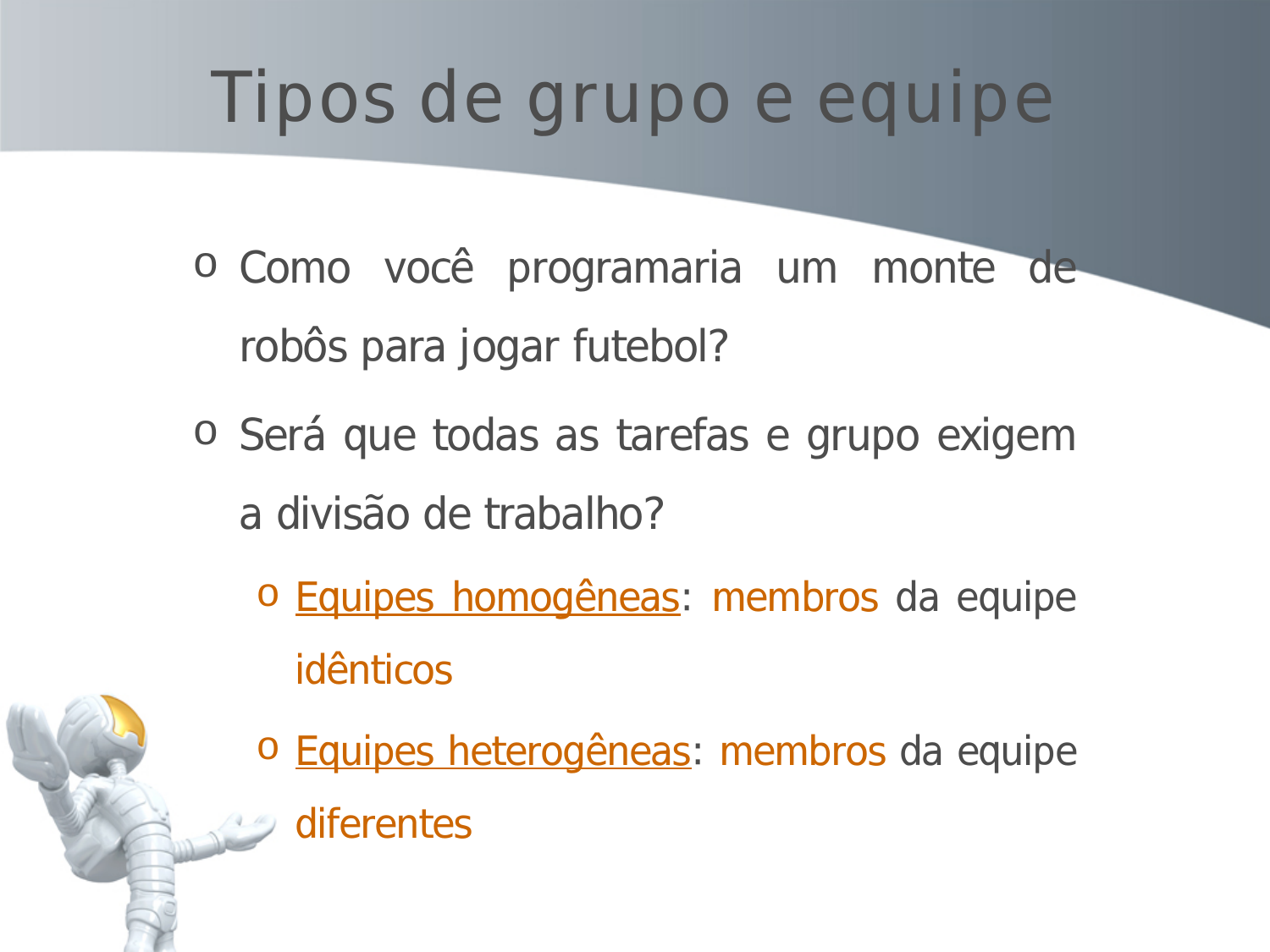

Tipos de grupo e equipe
Como você programaria um monte de robôs para jogar futebol?
Será que todas as tarefas e grupo exigem a divisão de trabalho?
Equipes homogêneas: membros da equipe idênticos
Equipes heterogêneas: membros da equipe diferentes